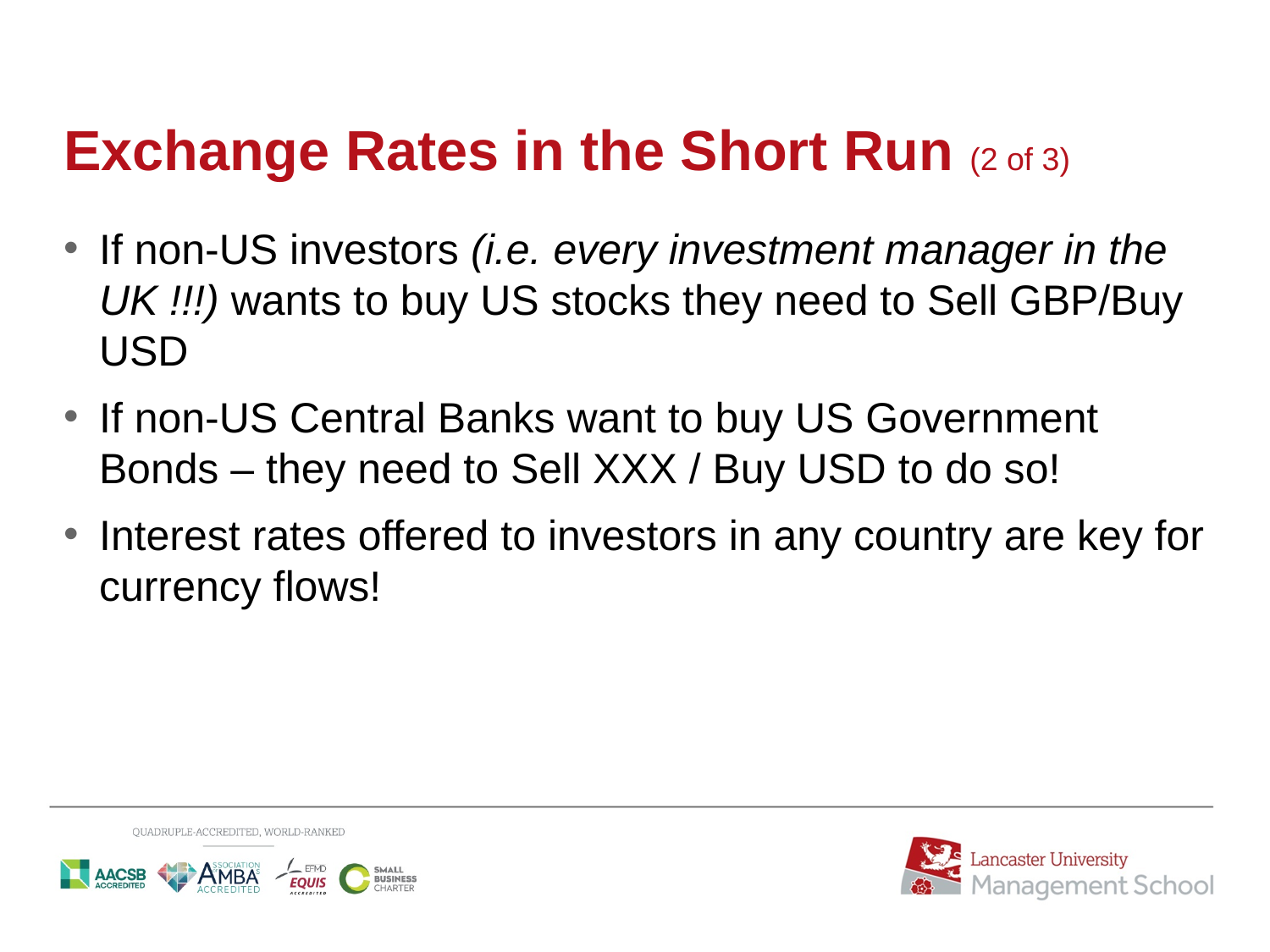

# Exchange Rates in the Short Run (2 of 3)
If non-US investors (i.e. every investment manager in the UK !!!) wants to buy US stocks they need to Sell GBP/Buy USD
If non-US Central Banks want to buy US Government Bonds – they need to Sell XXX / Buy USD to do so!
Interest rates offered to investors in any country are key for currency flows!